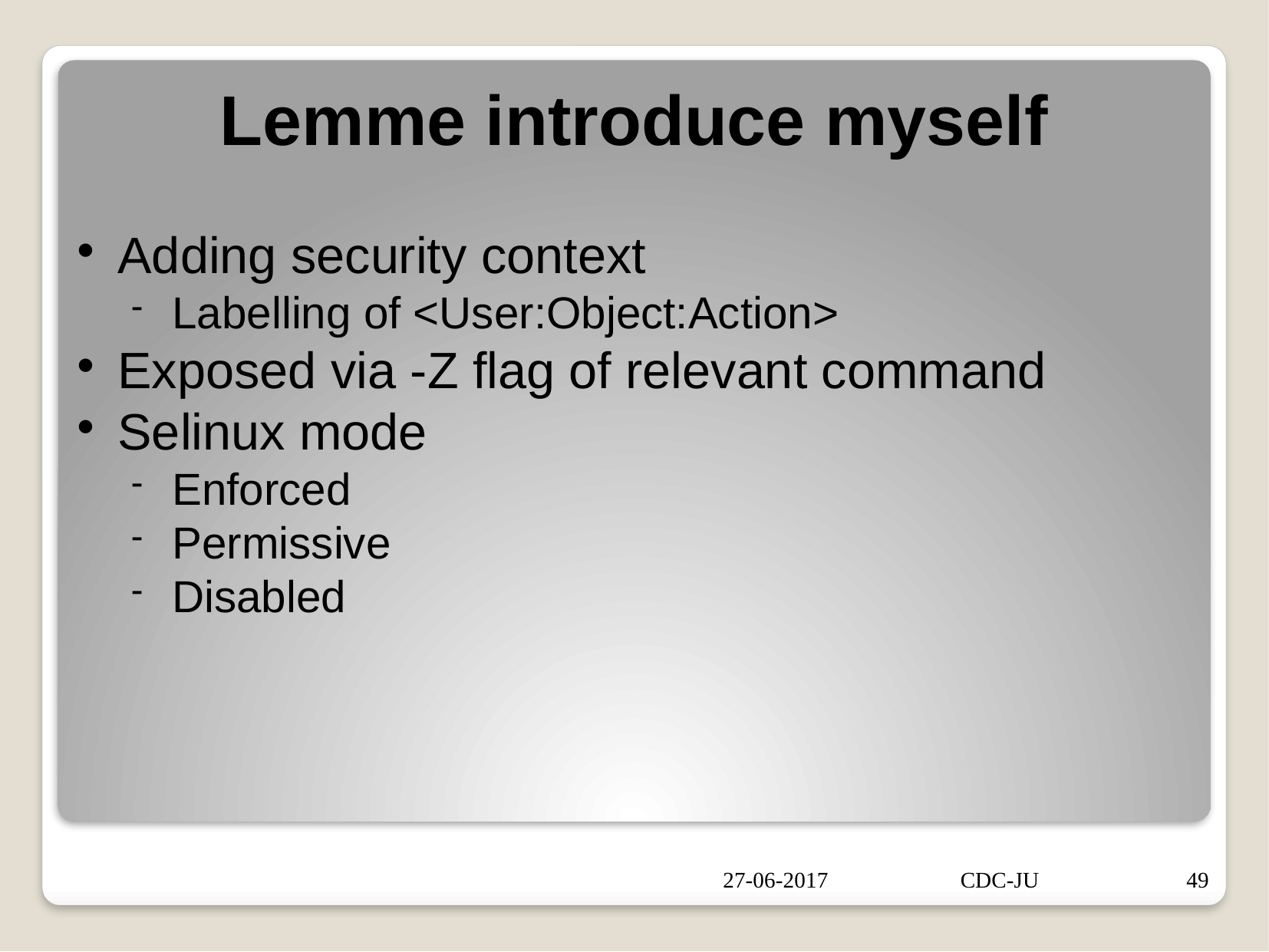

Lemme introduce myself
Adding security context
Labelling of <User:Object:Action>
Exposed via -Z flag of relevant command
Selinux mode
Enforced
Permissive
Disabled
27-06-2017
CDC-JU
49